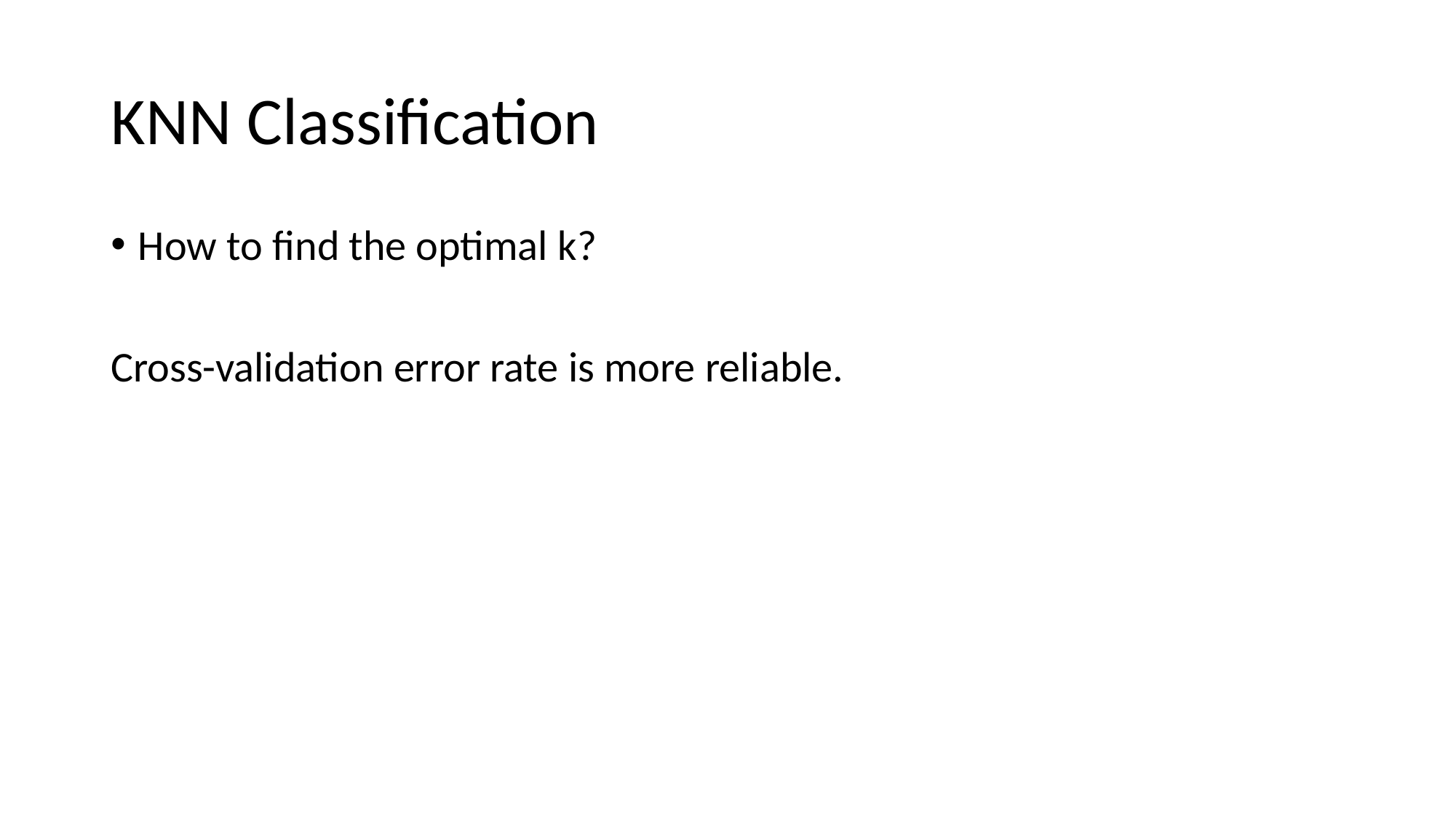

# KNN Classification
How to find the optimal k?

Cross-validation error rate is more reliable.